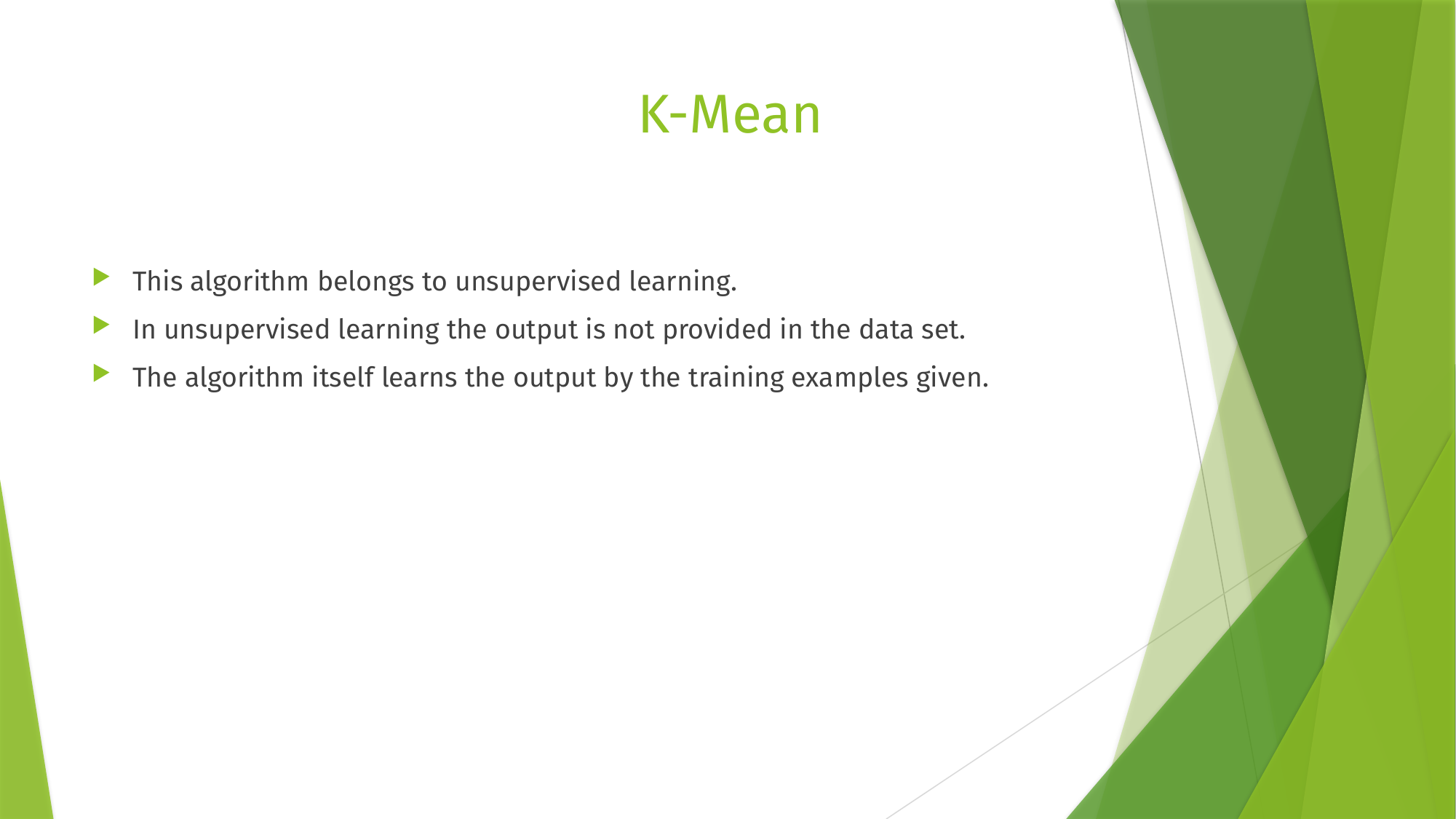

# K-Mean
This algorithm belongs to unsupervised learning.
In unsupervised learning the output is not provided in the data set.
The algorithm itself learns the output by the training examples given.